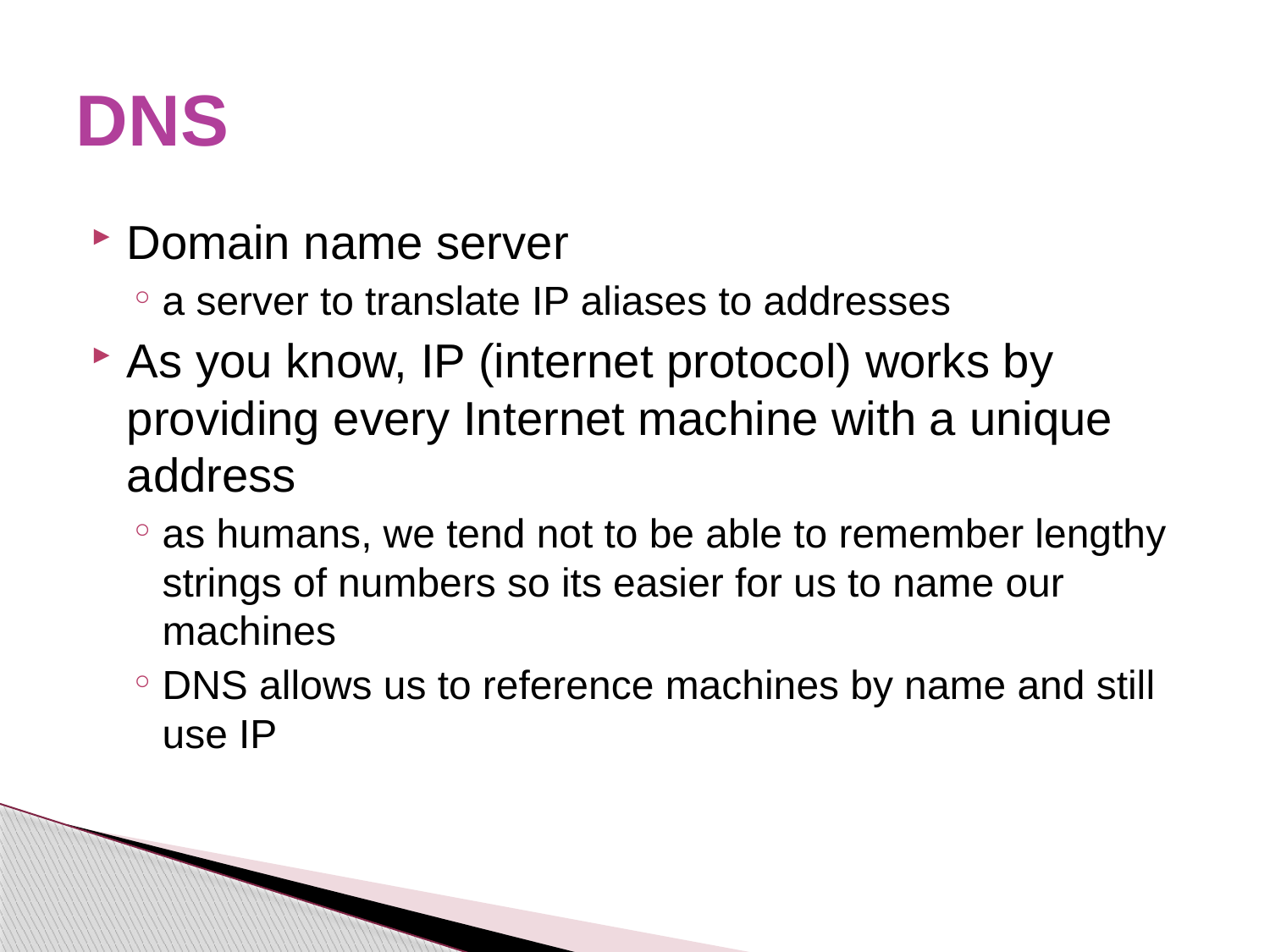

# DNS
Domain name server
a server to translate IP aliases to addresses
As you know, IP (internet protocol) works by providing every Internet machine with a unique address
as humans, we tend not to be able to remember lengthy strings of numbers so its easier for us to name our machines
DNS allows us to reference machines by name and still use IP